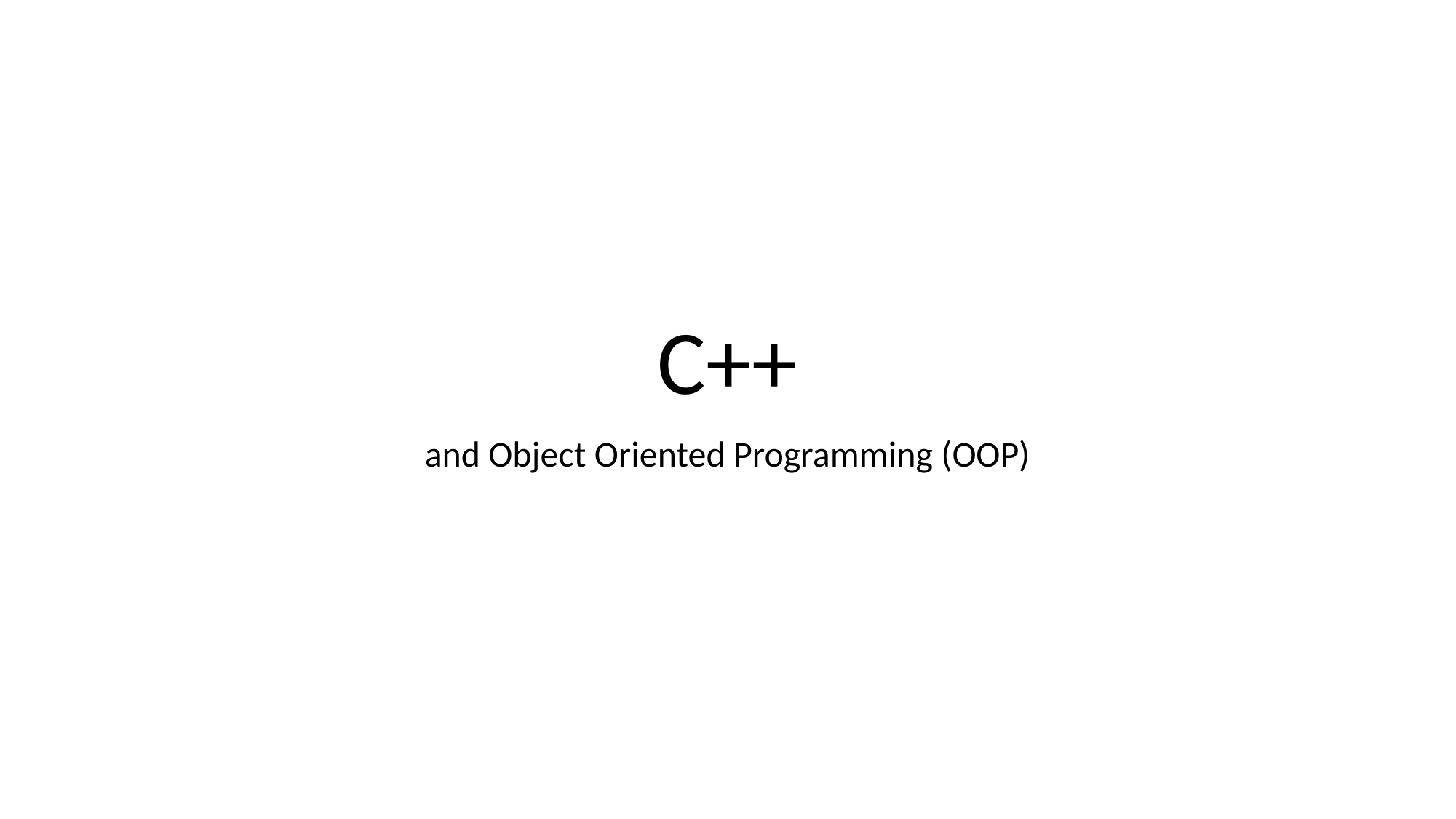

# C++
and Object Oriented Programming (OOP)